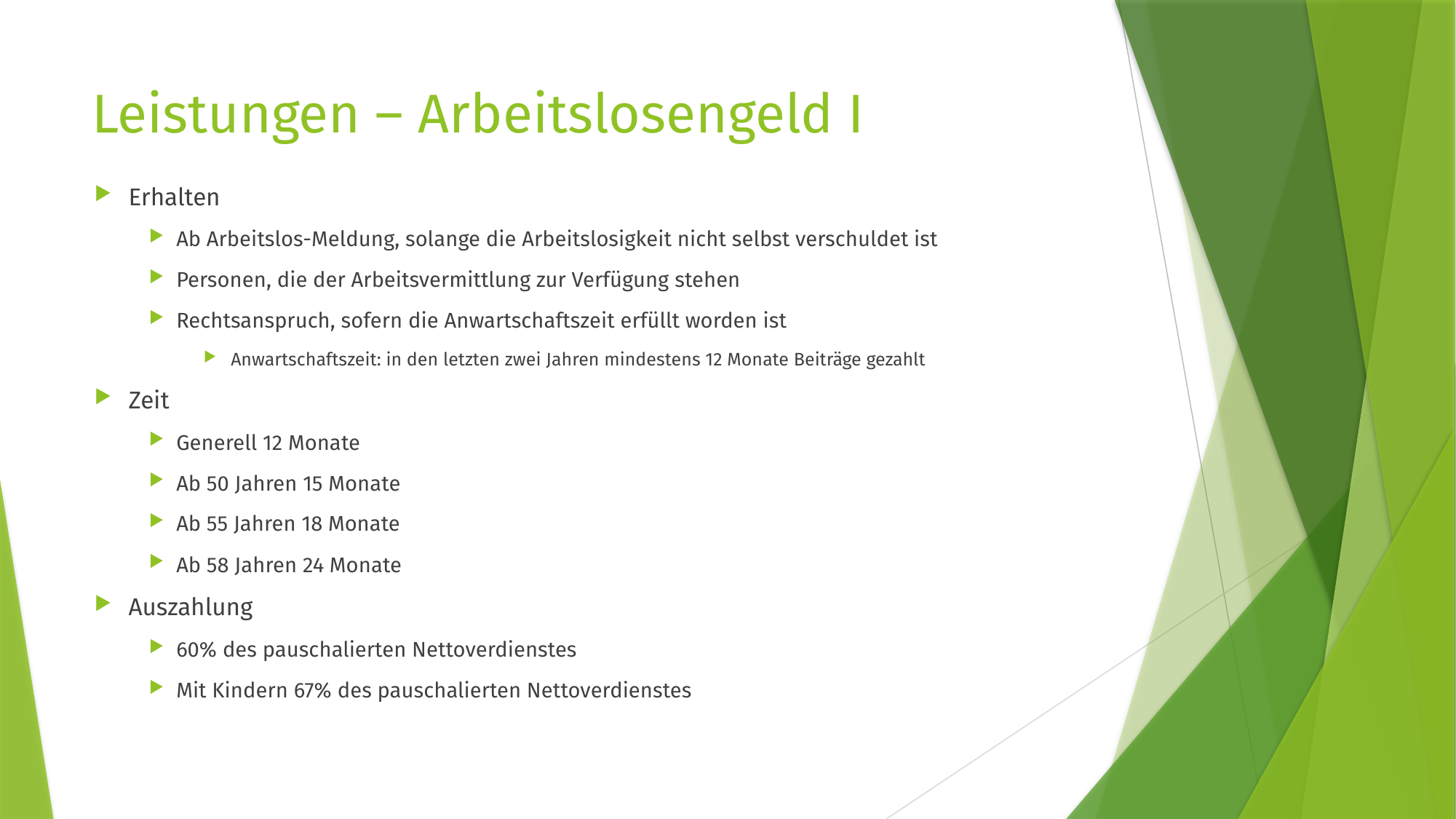

# Leistungen – Arbeitslosengeld I
Erhalten
Ab Arbeitslos-Meldung, solange die Arbeitslosigkeit nicht selbst verschuldet ist
Personen, die der Arbeitsvermittlung zur Verfügung stehen
Rechtsanspruch, sofern die Anwartschaftszeit erfüllt worden ist
Anwartschaftszeit: in den letzten zwei Jahren mindestens 12 Monate Beiträge gezahlt
Zeit
Generell 12 Monate
Ab 50 Jahren 15 Monate
Ab 55 Jahren 18 Monate
Ab 58 Jahren 24 Monate
Auszahlung
60% des pauschalierten Nettoverdienstes
Mit Kindern 67% des pauschalierten Nettoverdienstes